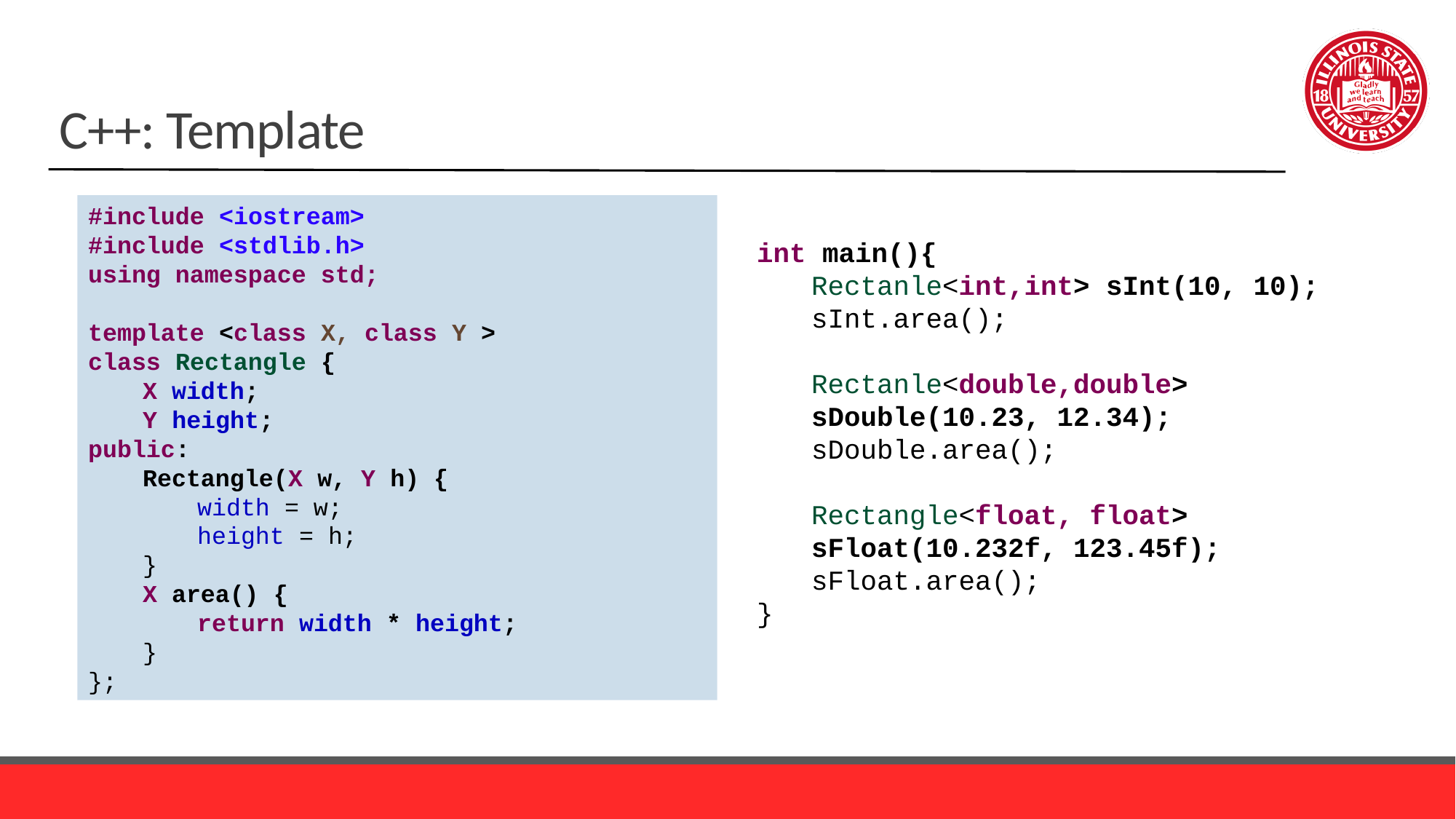

# C++: Template
#include <iostream>
#include <stdlib.h>
using namespace std;

template <class X, class Y >
class Rectangle {
X width;
Y height;
public:
Rectangle(X w, Y h) {
width = w;
height = h;
}
X area() {
return width * height;
}
};
int main(){
Rectanle<int,int> sInt(10, 10);
sInt.area();

Rectanle<double,double> sDouble(10.23, 12.34);
sDouble.area();

Rectangle<float, float> sFloat(10.232f, 123.45f);
sFloat.area();
}